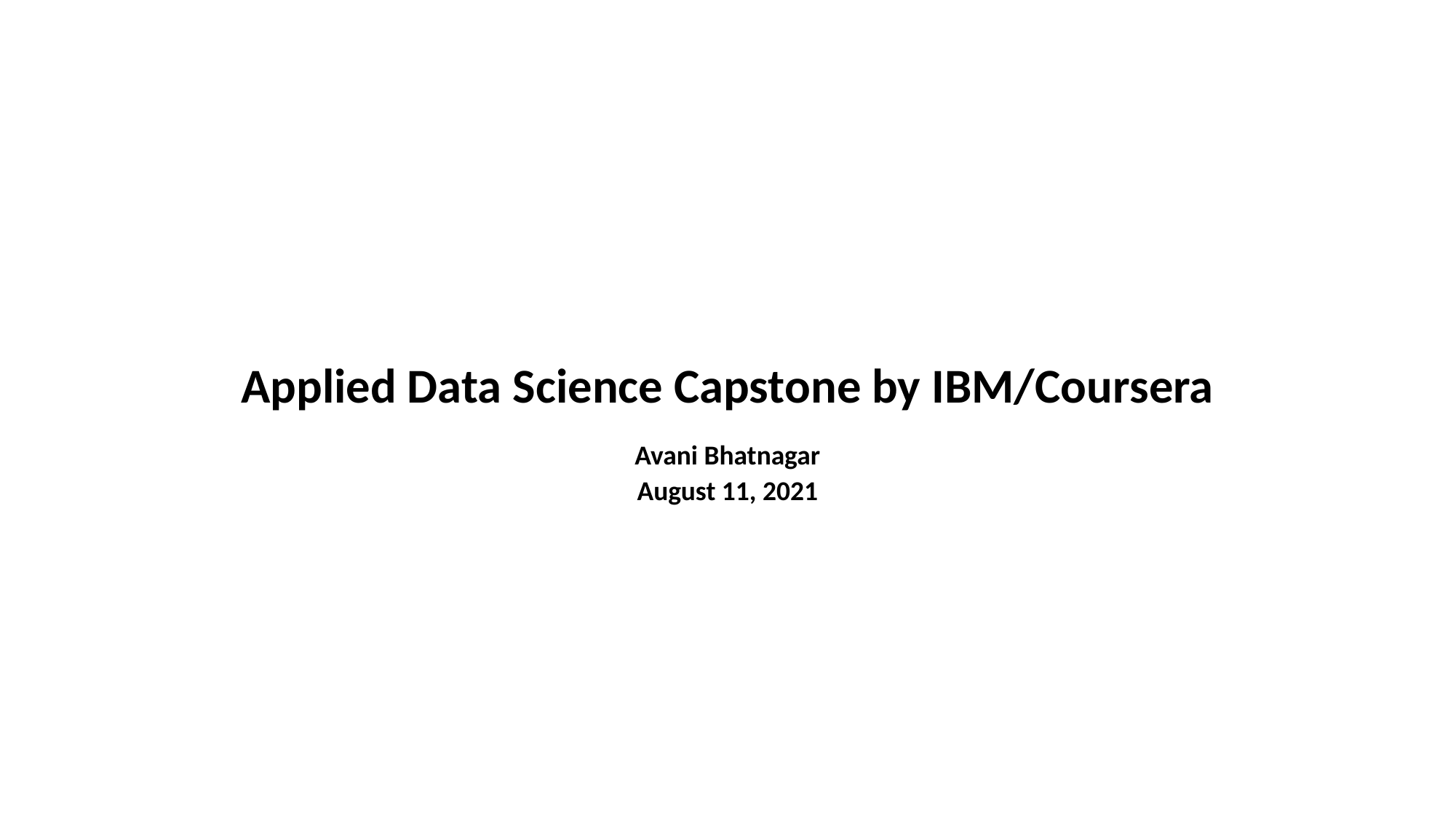

# Applied Data Science Capstone by IBM/Coursera
Avani Bhatnagar
August 11, 2021